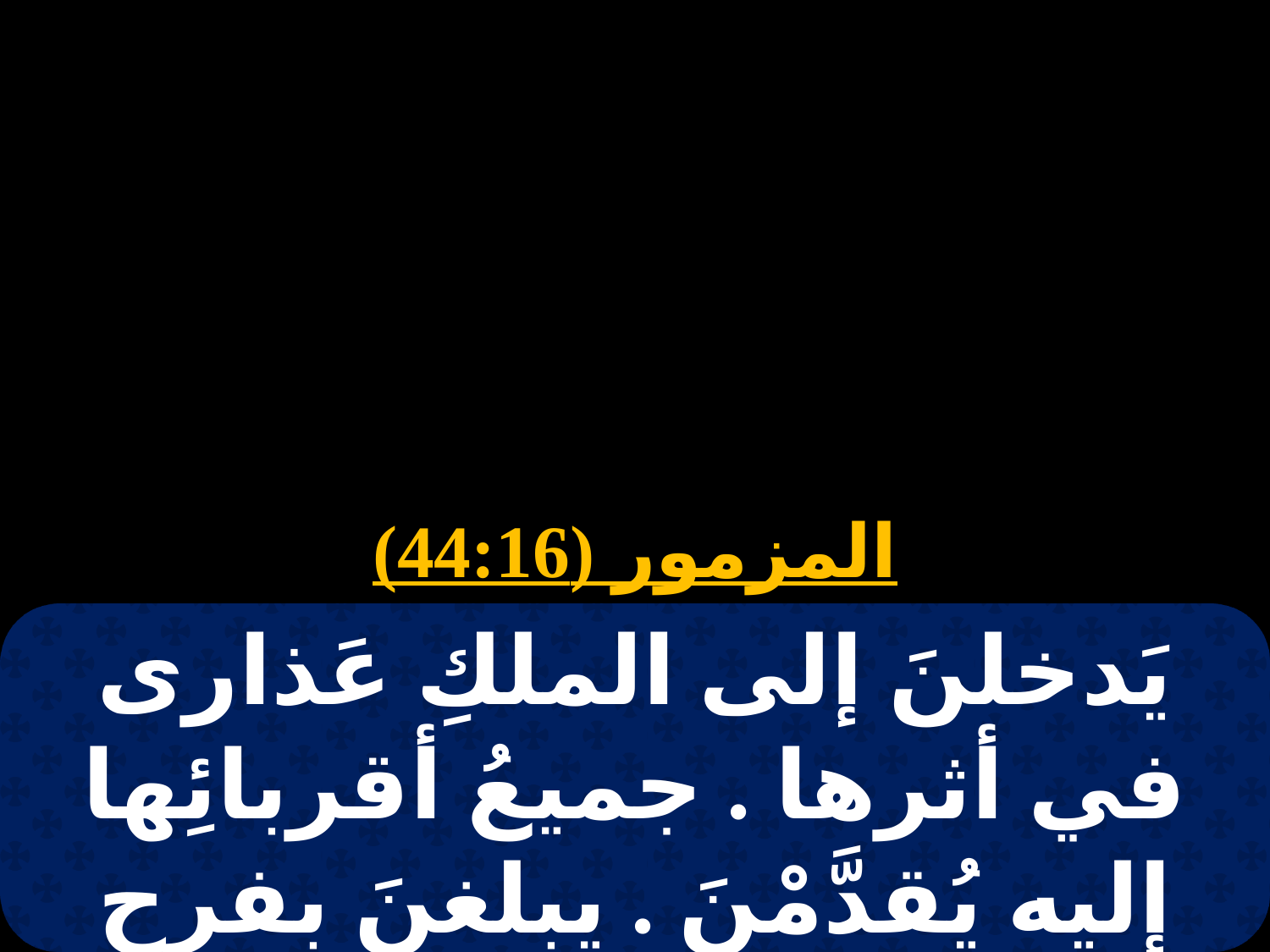

المزمور (44:16)
يَدخلنَ إلى الملكِ عَذارى في أثرها . جميعُ أقربائِها إليه يُقدَّمْنَ . يبلغنَ بفرحٍ وابتهاج يَدخلنَ إلى هيكل الملكِ .